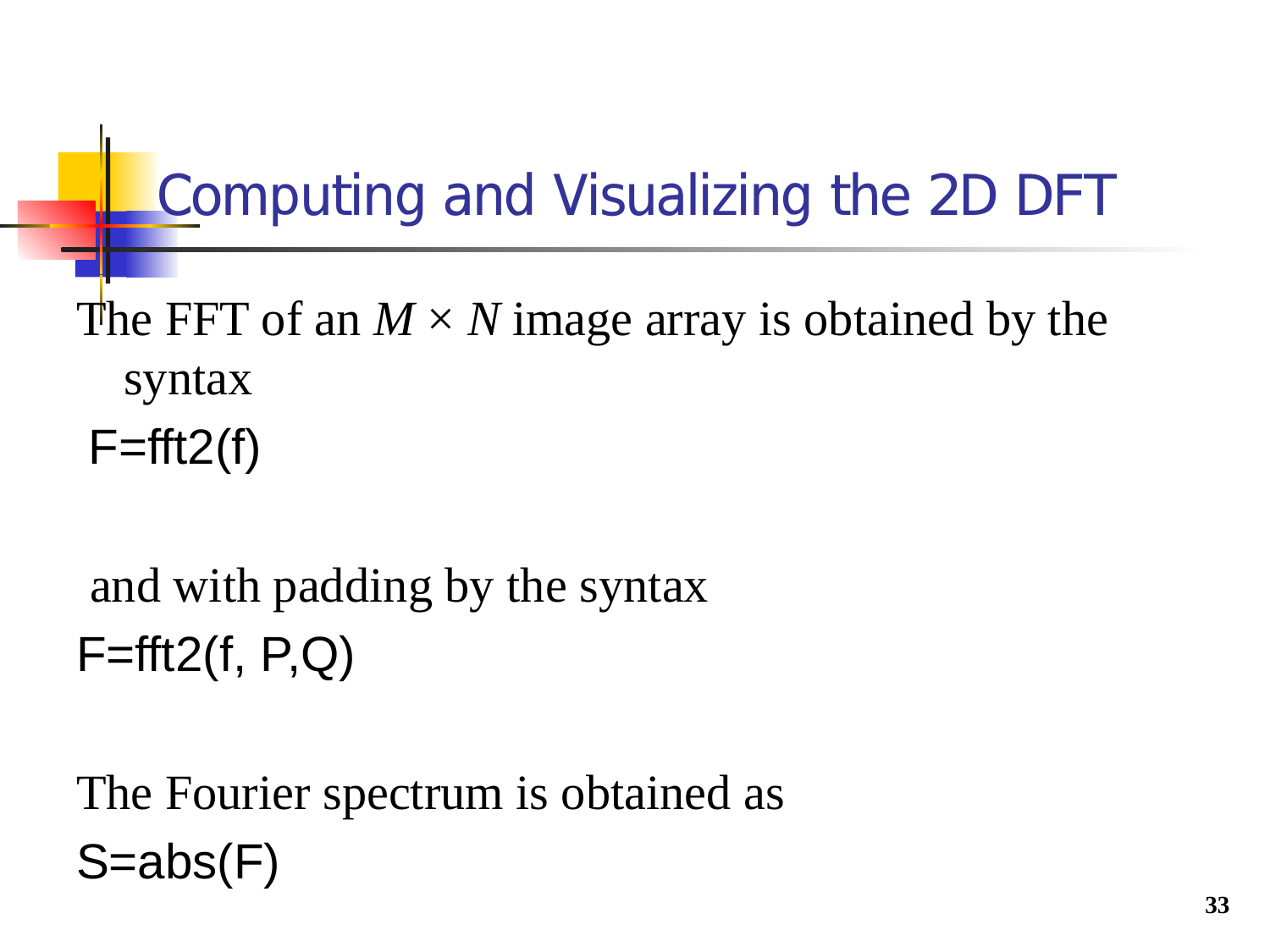

# Computing and Visualizing the 2D DFT
The FFT of an M × N image array is obtained by the syntax
 F=fft2(f)

 and with padding by the syntax
F=fft2(f, P,Q)

The Fourier spectrum is obtained as
S=abs(F)
33